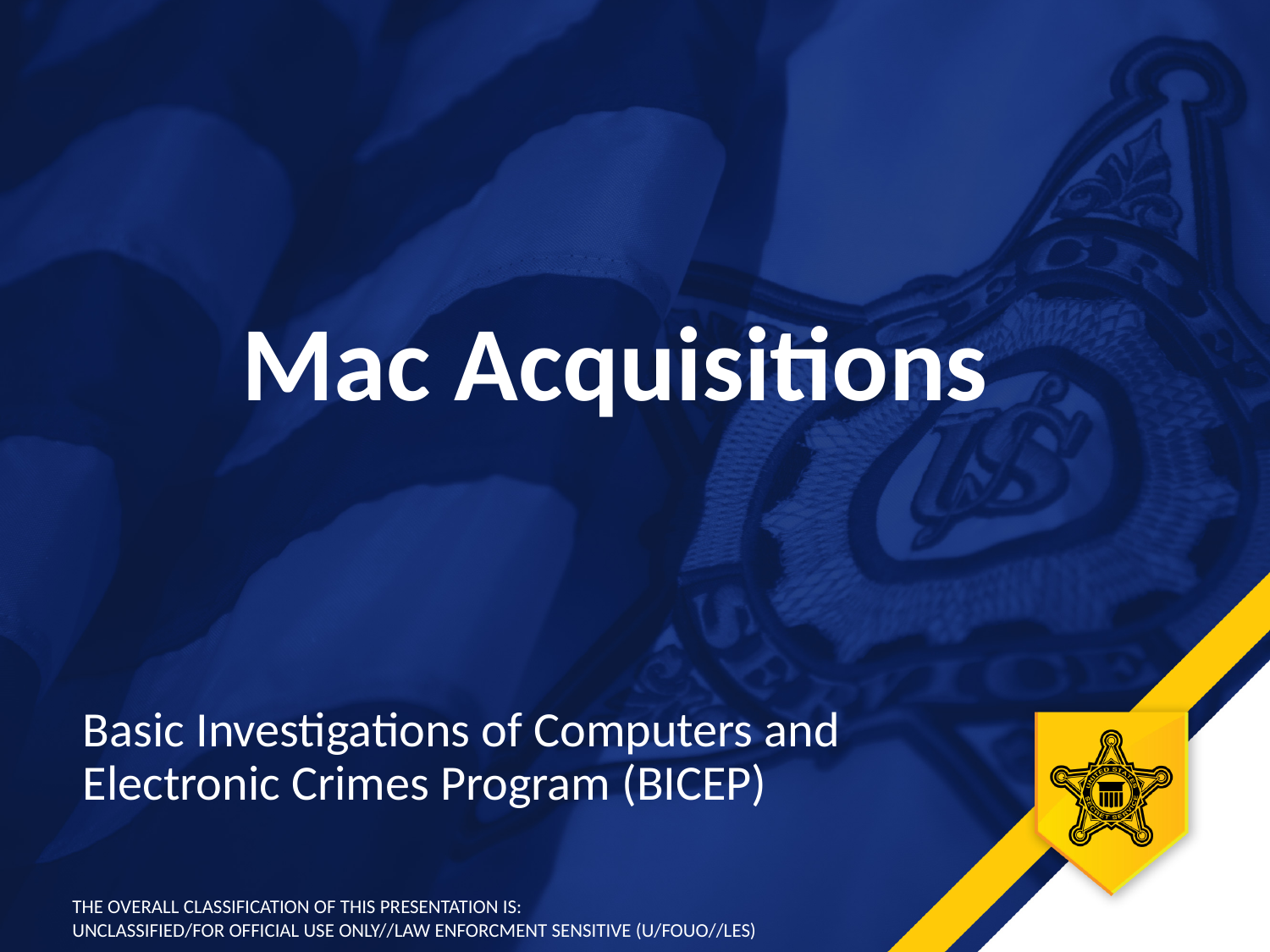

# Mac Acquisitions
Basic Investigations of Computers and Electronic Crimes Program (BICEP)